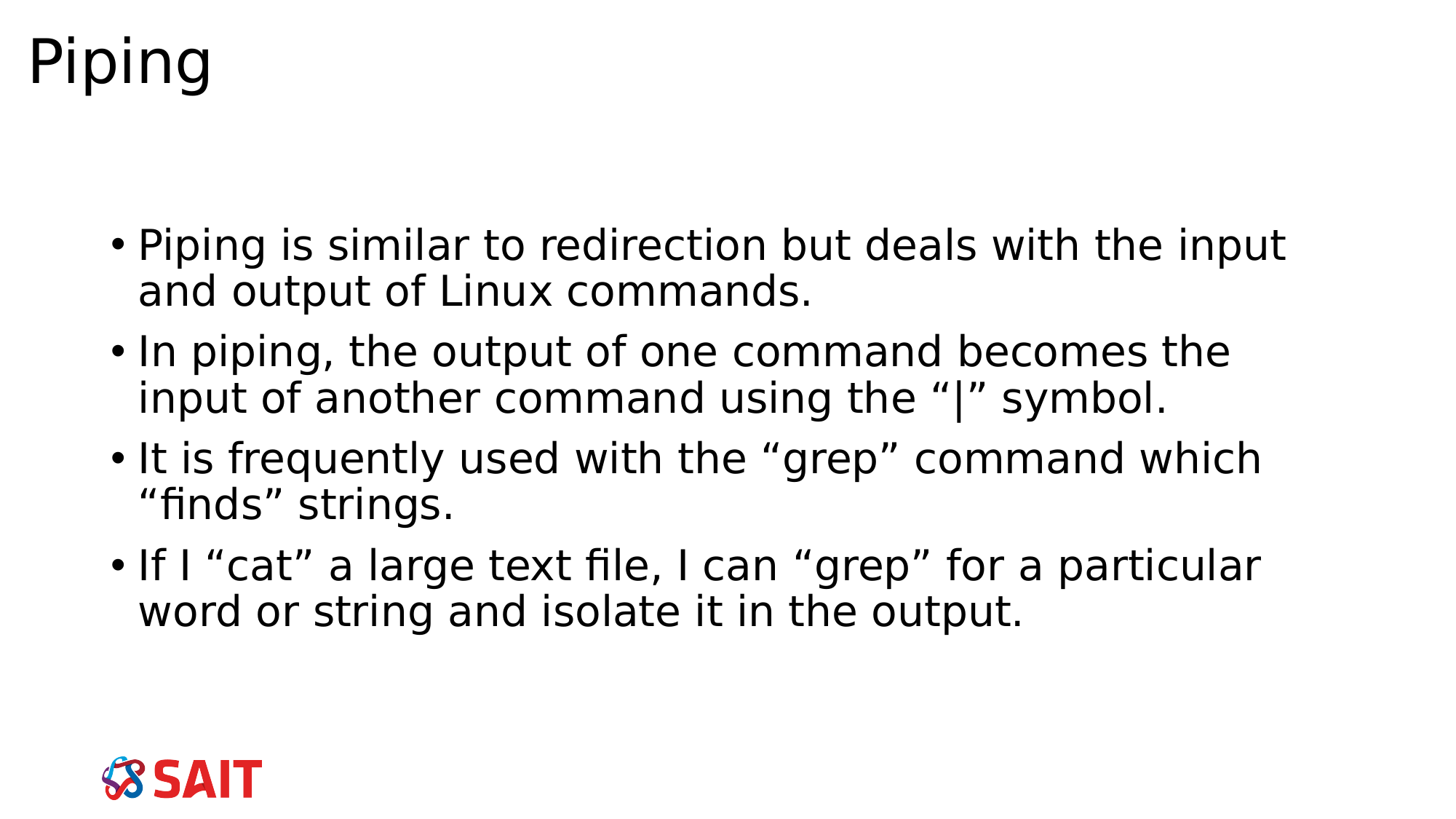

# Piping
Piping is similar to redirection but deals with the input and output of Linux commands.
In piping, the output of one command becomes the input of another command using the “|” symbol.
It is frequently used with the “grep” command which “finds” strings.
If I “cat” a large text file, I can “grep” for a particular word or string and isolate it in the output.